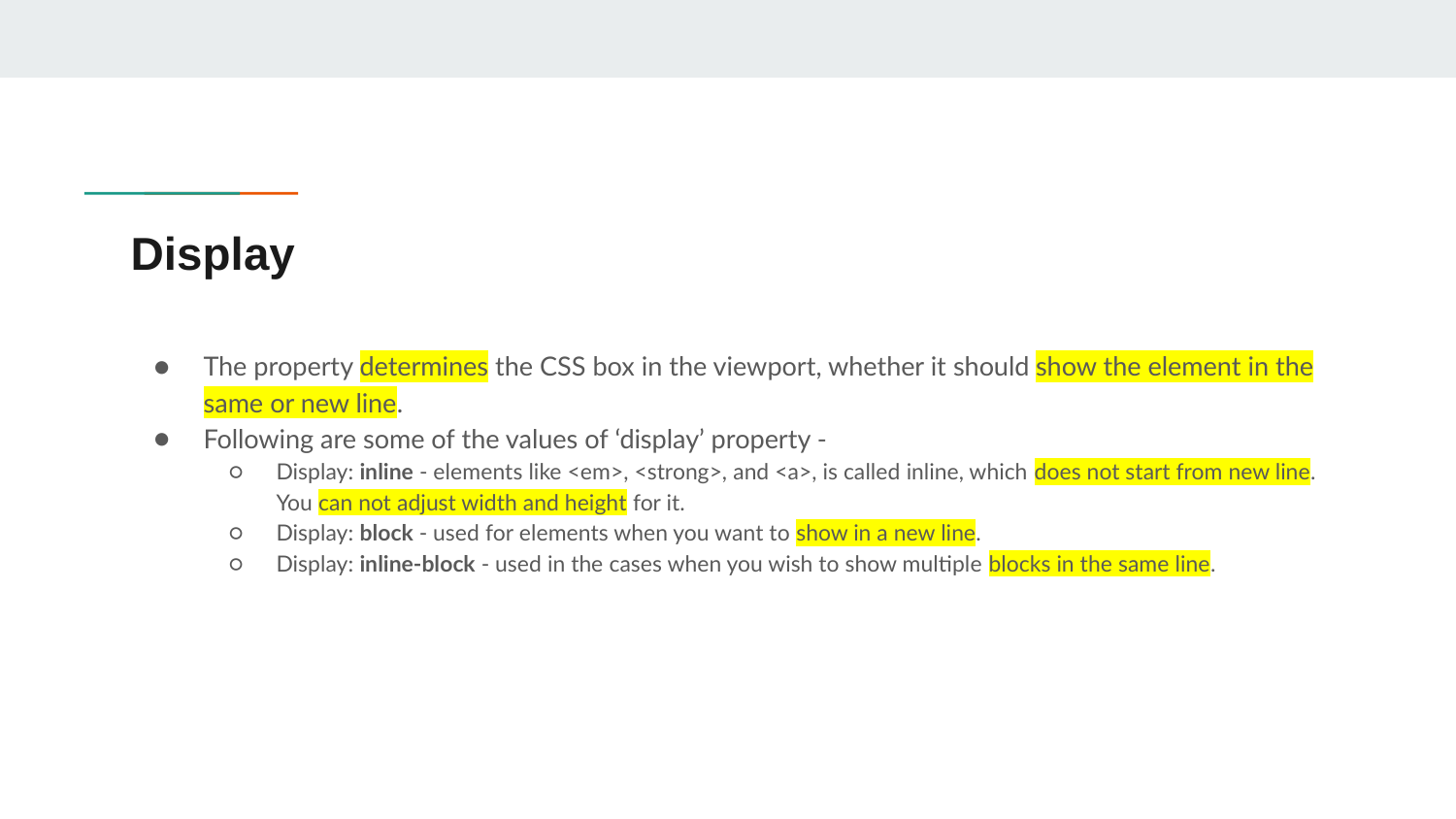

# Display
The property determines the CSS box in the viewport, whether it should show the element in the same or new line.
Following are some of the values of ‘display’ property -
Display: inline - elements like <em>, <strong>, and <a>, is called inline, which does not start from new line. You can not adjust width and height for it.
Display: block - used for elements when you want to show in a new line.
Display: inline-block - used in the cases when you wish to show multiple blocks in the same line.